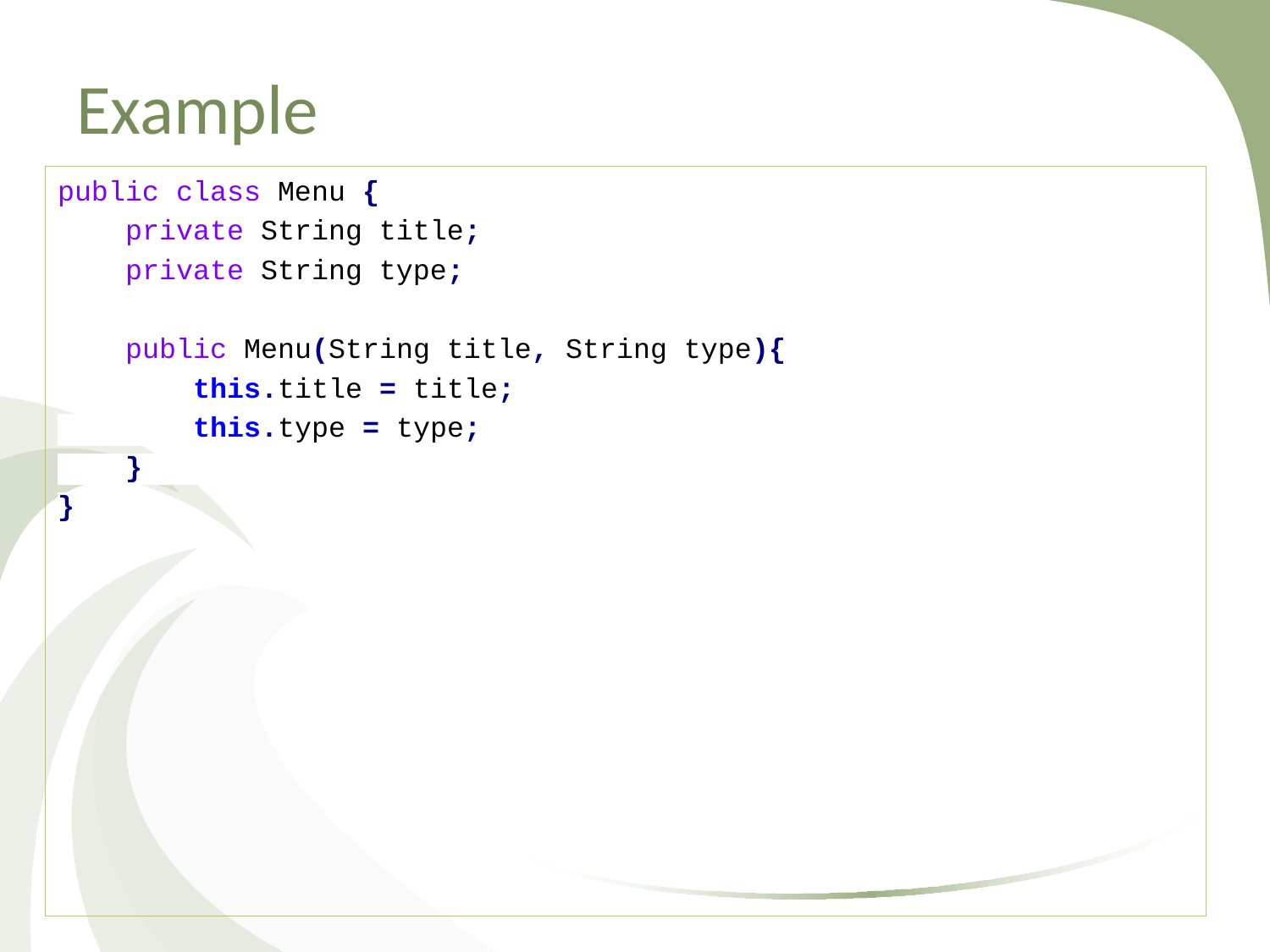

# Example
public class Menu {
    private String title;
    private String type;

    public Menu(String title, String type){
        this.title = title;
        this.type = type;
    }
}